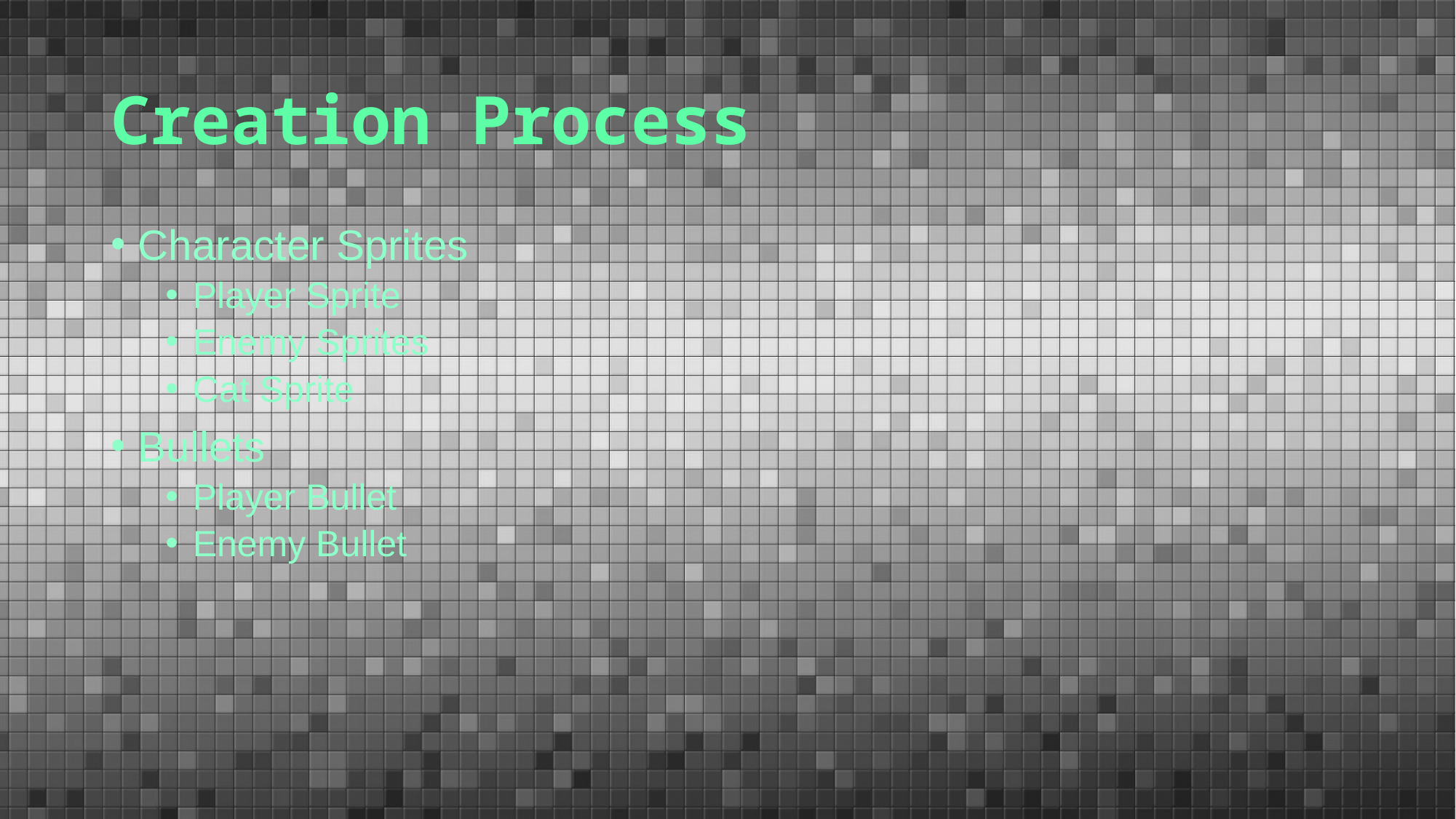

# Creation Process
Character Sprites
Player Sprite
Enemy Sprites
Cat Sprite
Bullets
Player Bullet
Enemy Bullet